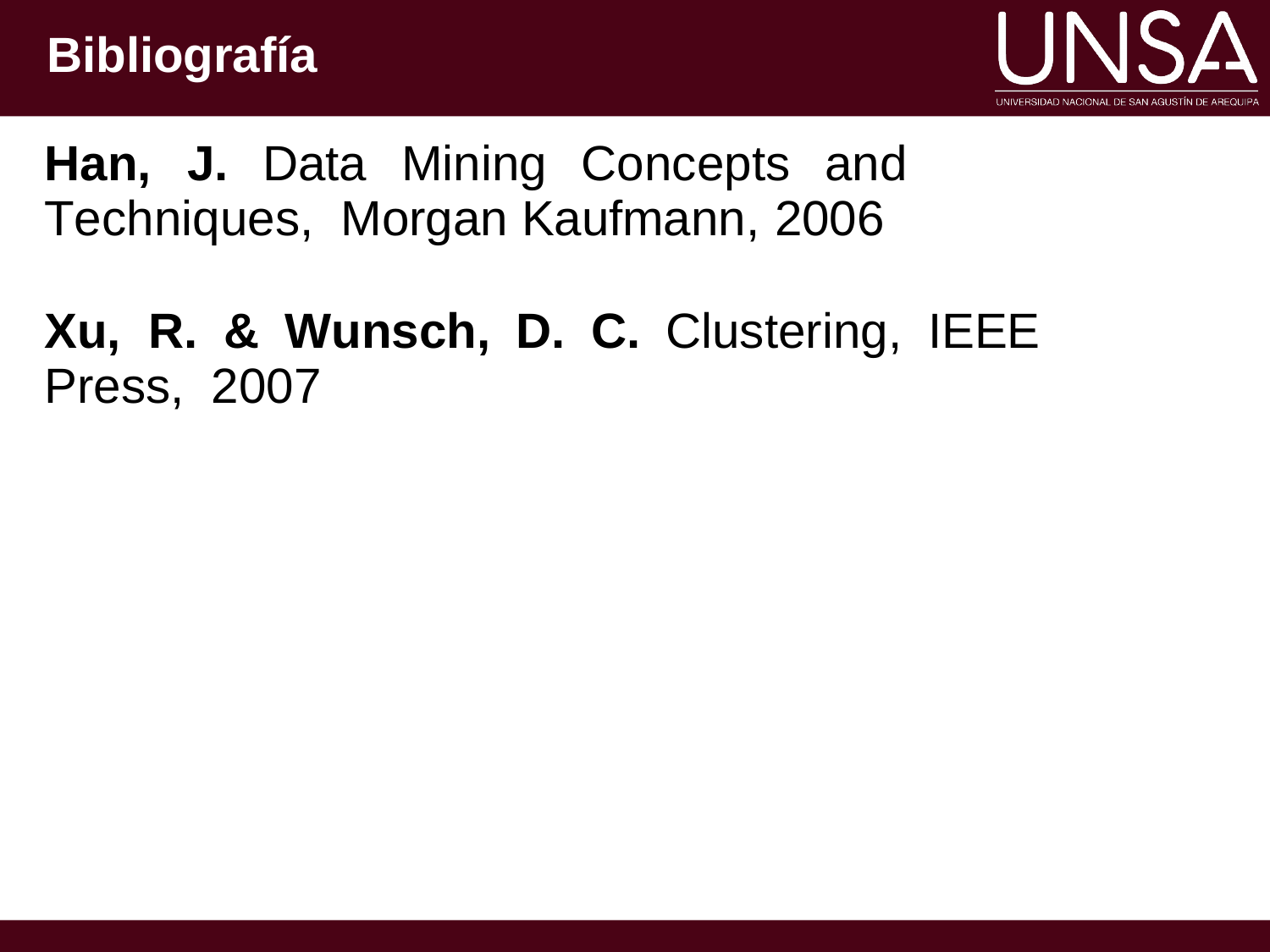

Bibliografía

Han,	J.	Data	Mining	Concepts	and	Techniques,  Morgan Kaufmann, 2006

Xu,	R.	&	Wunsch,	D.	C.	Clustering,	IEEE	Press,  2007